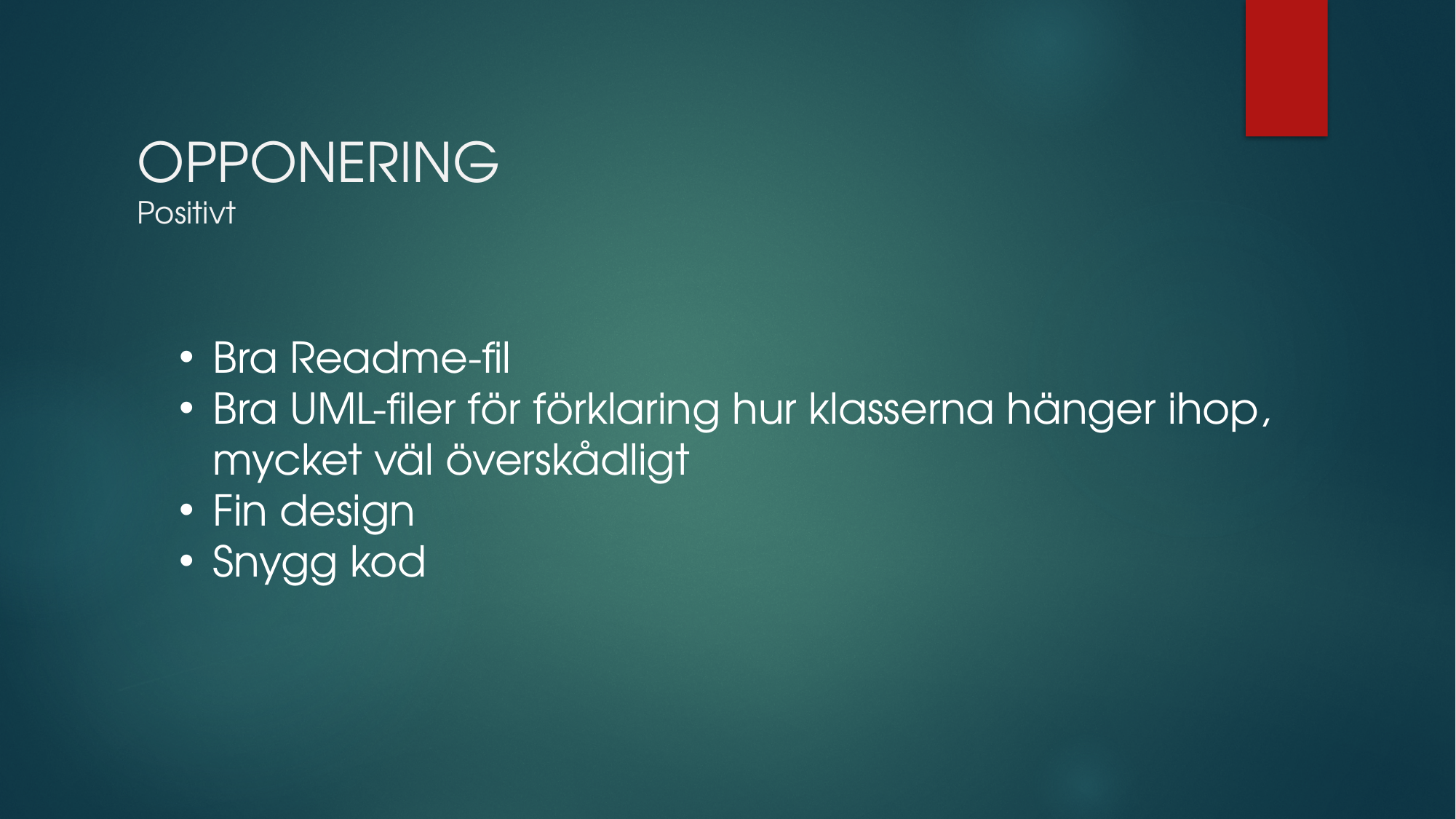

# OPPONERING Positivt
Bra Readme-fil
Bra UML-filer för förklaring hur klasserna hänger ihop, mycket väl överskådligt
Fin design
Snygg kod